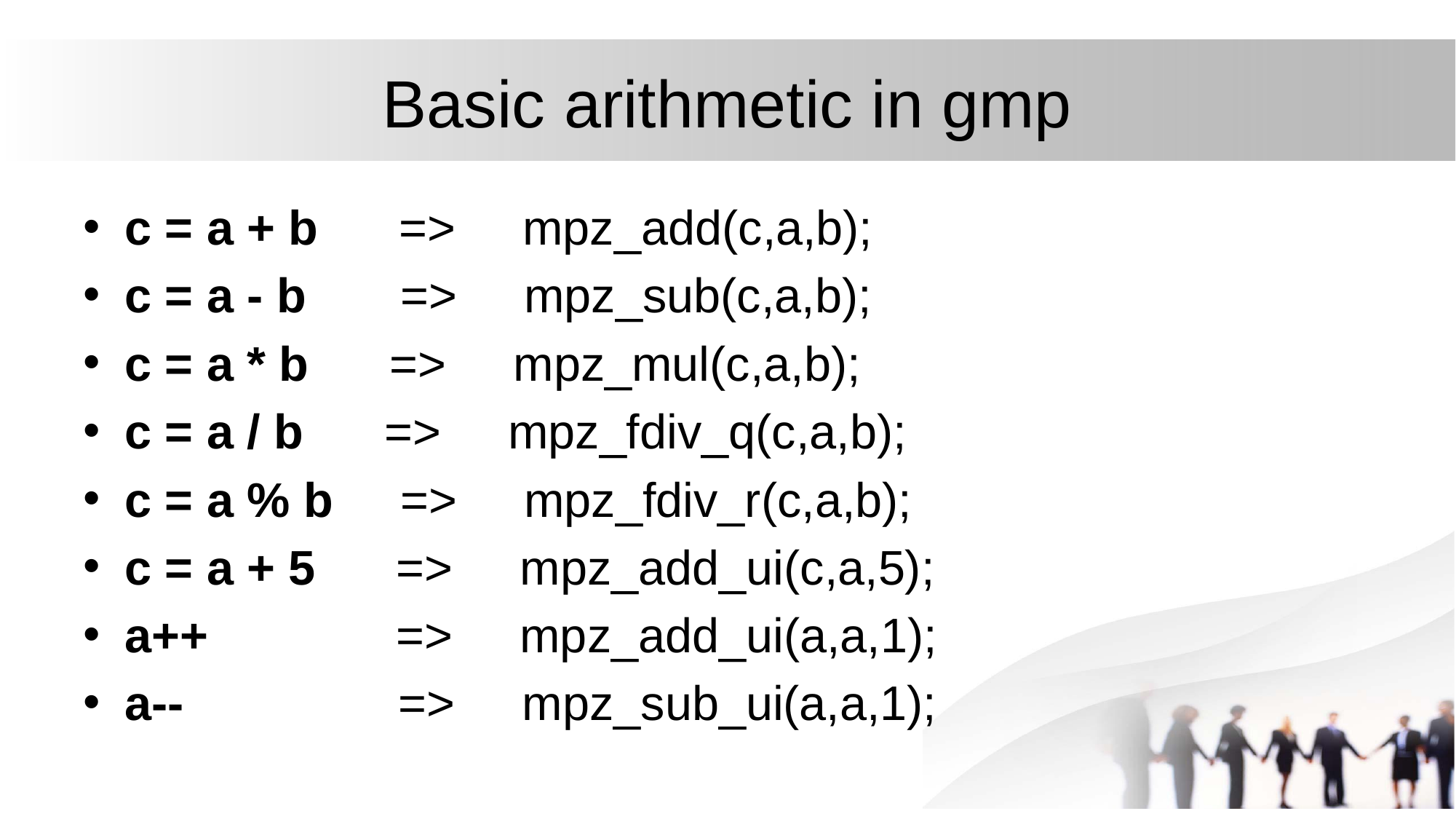

# Basic arithmetic in gmp
c = a + b      =>     mpz_add(c,a,b);
c = a - b       =>     mpz_sub(c,a,b);
c = a * b      =>     mpz_mul(c,a,b);
c = a / b      =>     mpz_fdiv_q(c,a,b);
c = a % b     =>     mpz_fdiv_r(c,a,b);
c = a + 5      =>     mpz_add_ui(c,a,5);
a++              =>     mpz_add_ui(a,a,1);
a--                =>     mpz_sub_ui(a,a,1);